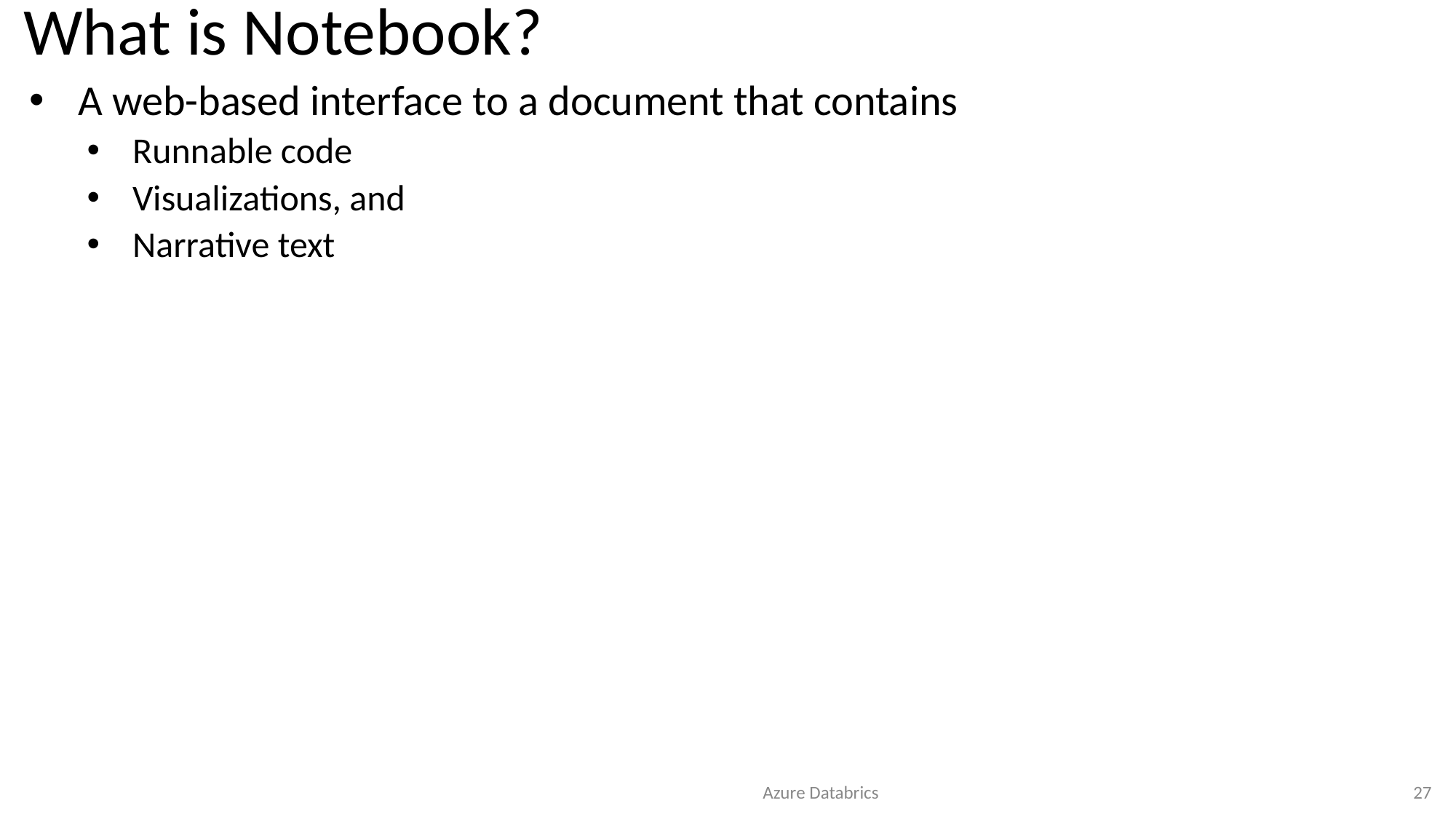

# What is Notebook?
A web-based interface to a document that contains
Runnable code
Visualizations, and
Narrative text

Azure Databrics
27